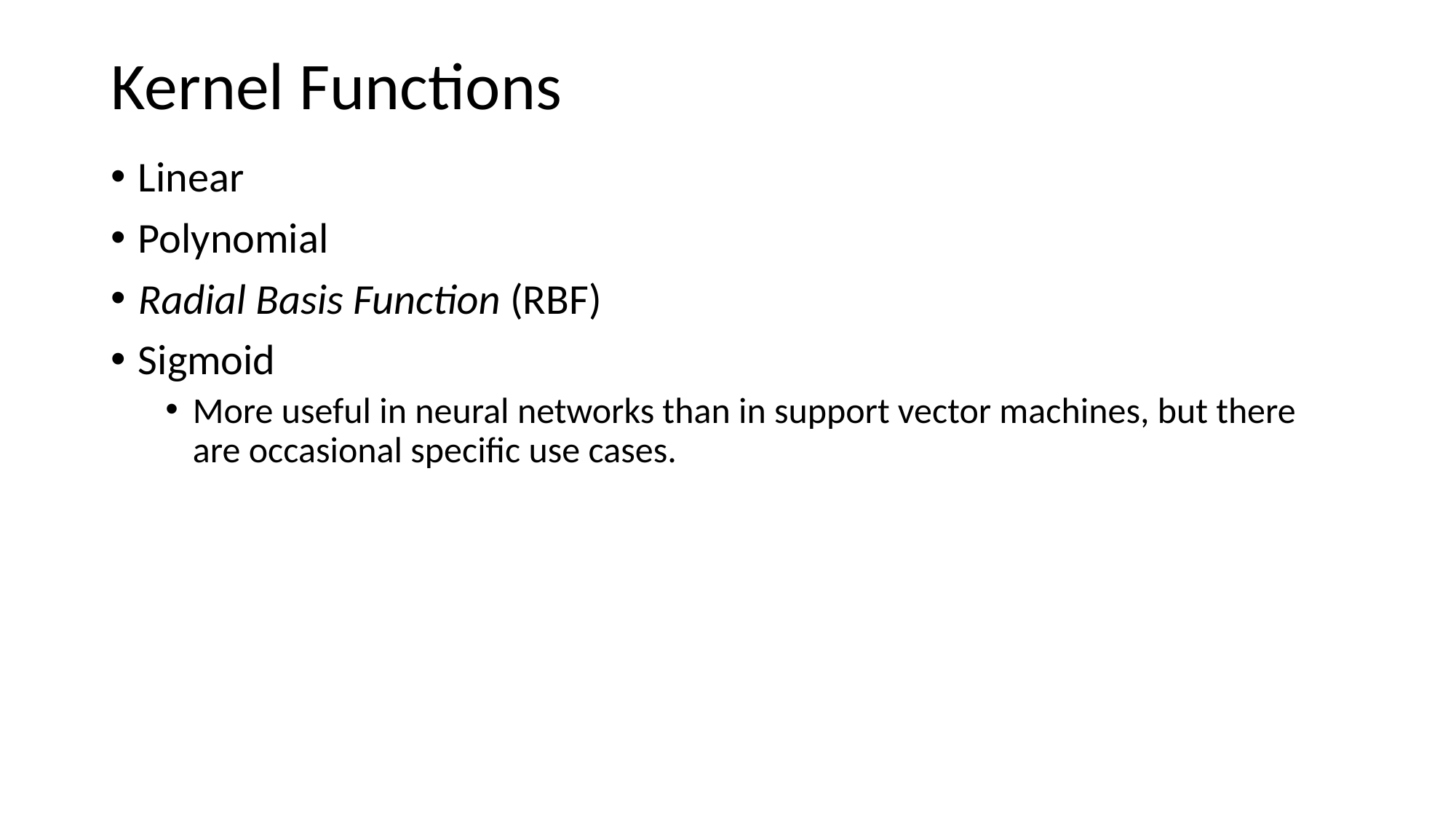

# Kernel Functions
Linear
Polynomial
Radial Basis Function (RBF)
Sigmoid
More useful in neural networks than in support vector machines, but there are occasional specific use cases.